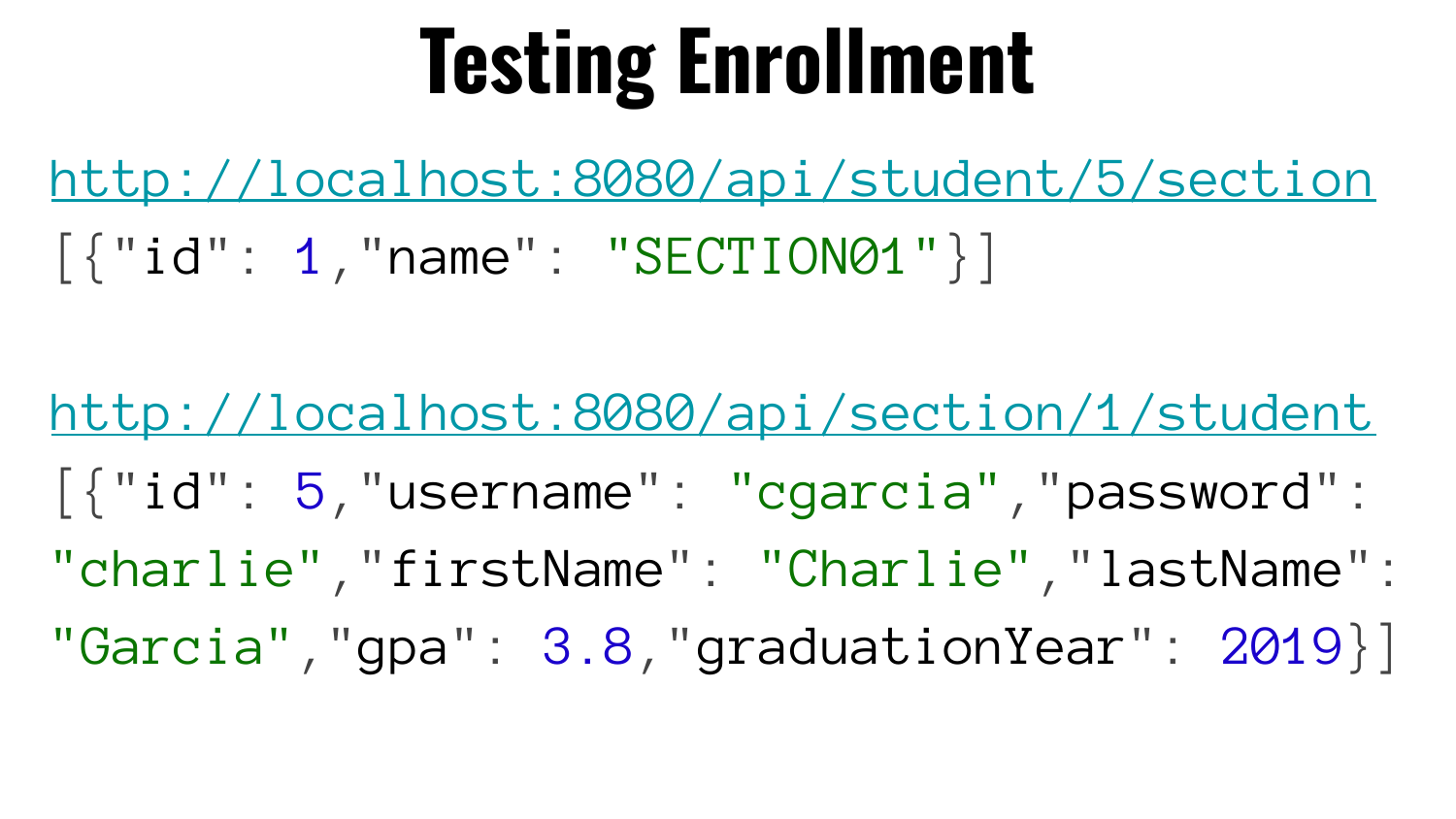

# Testing Enrollment
http://localhost:8080/api/student/5/section
[{"id": 1,"name": "SECTION01"}]

http://localhost:8080/api/section/1/student
[{"id": 5,"username": "cgarcia","password": "charlie","firstName": "Charlie","lastName": "Garcia","gpa": 3.8,"graduationYear": 2019}]